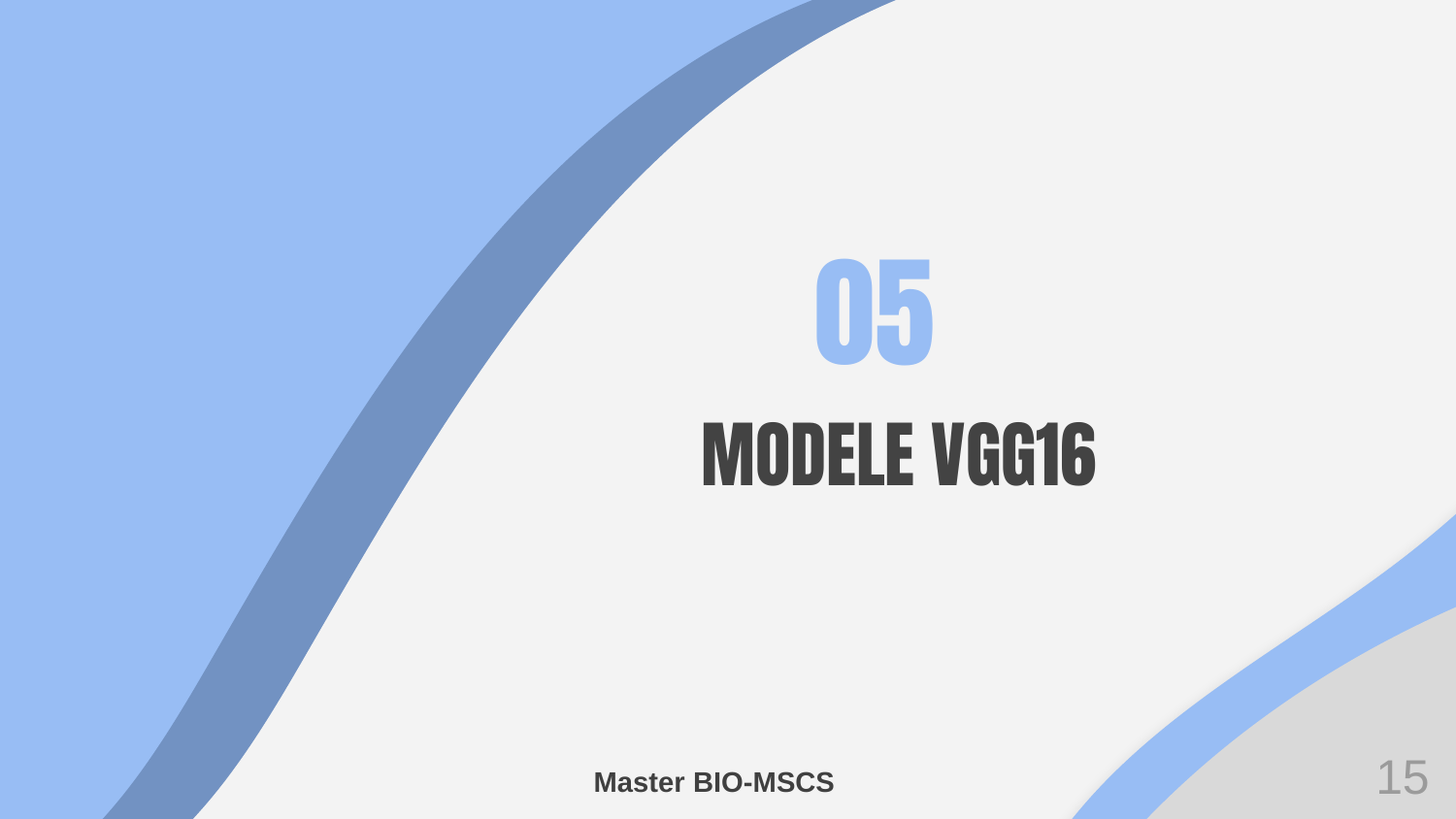

05
# MODELE VGG16
15
Master BIO-MSCS